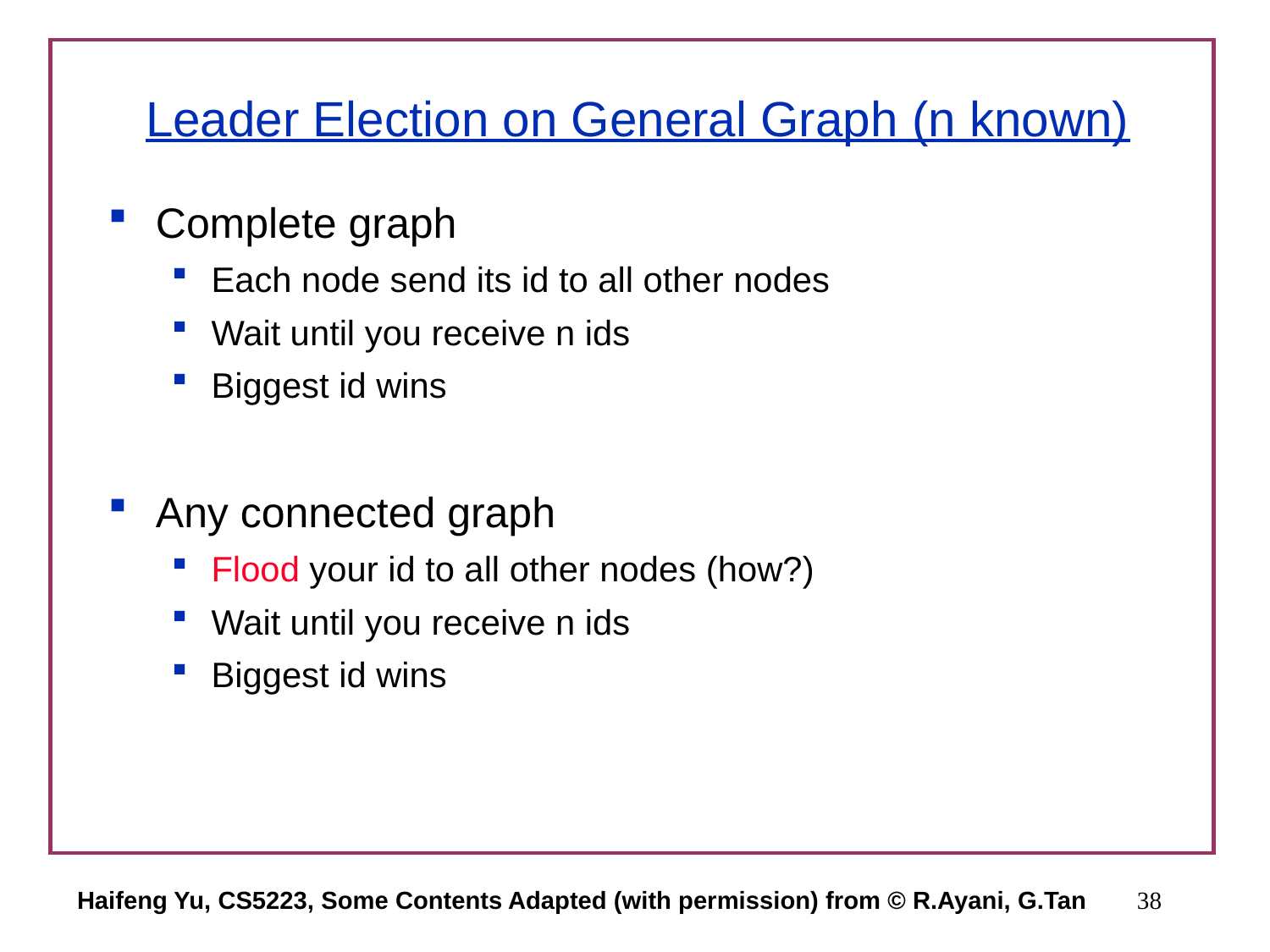

# Leader Election on General Graph (n known)
Complete graph
Each node send its id to all other nodes
Wait until you receive n ids
Biggest id wins

Any connected graph
Flood your id to all other nodes (how?)
Wait until you receive n ids
Biggest id wins
Haifeng Yu, CS5223, Some Contents Adapted (with permission) from © R.Ayani, G.Tan
38